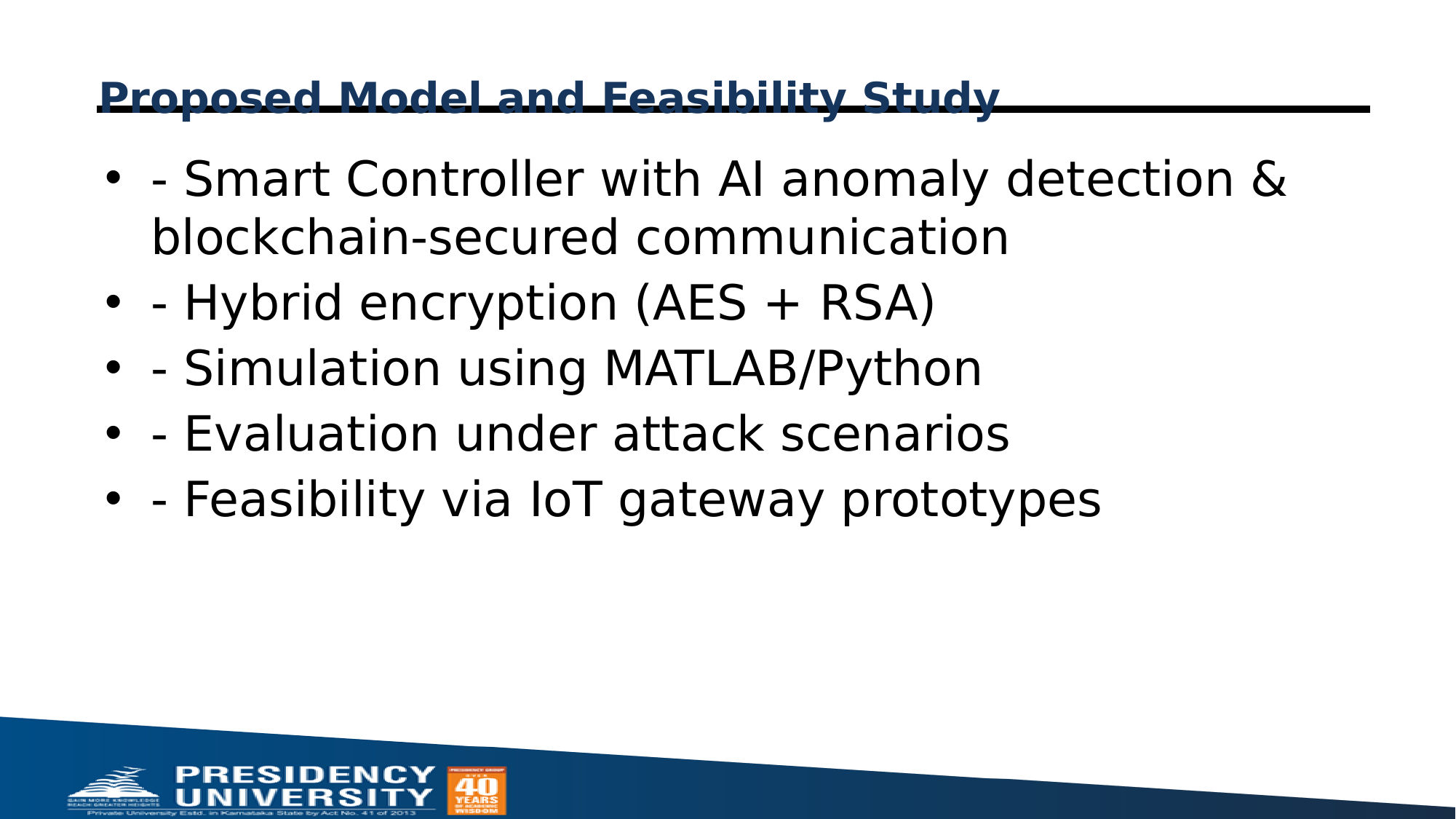

# Proposed Model and Feasibility Study
- Smart Controller with AI anomaly detection & blockchain-secured communication
- Hybrid encryption (AES + RSA)
- Simulation using MATLAB/Python
- Evaluation under attack scenarios
- Feasibility via IoT gateway prototypes